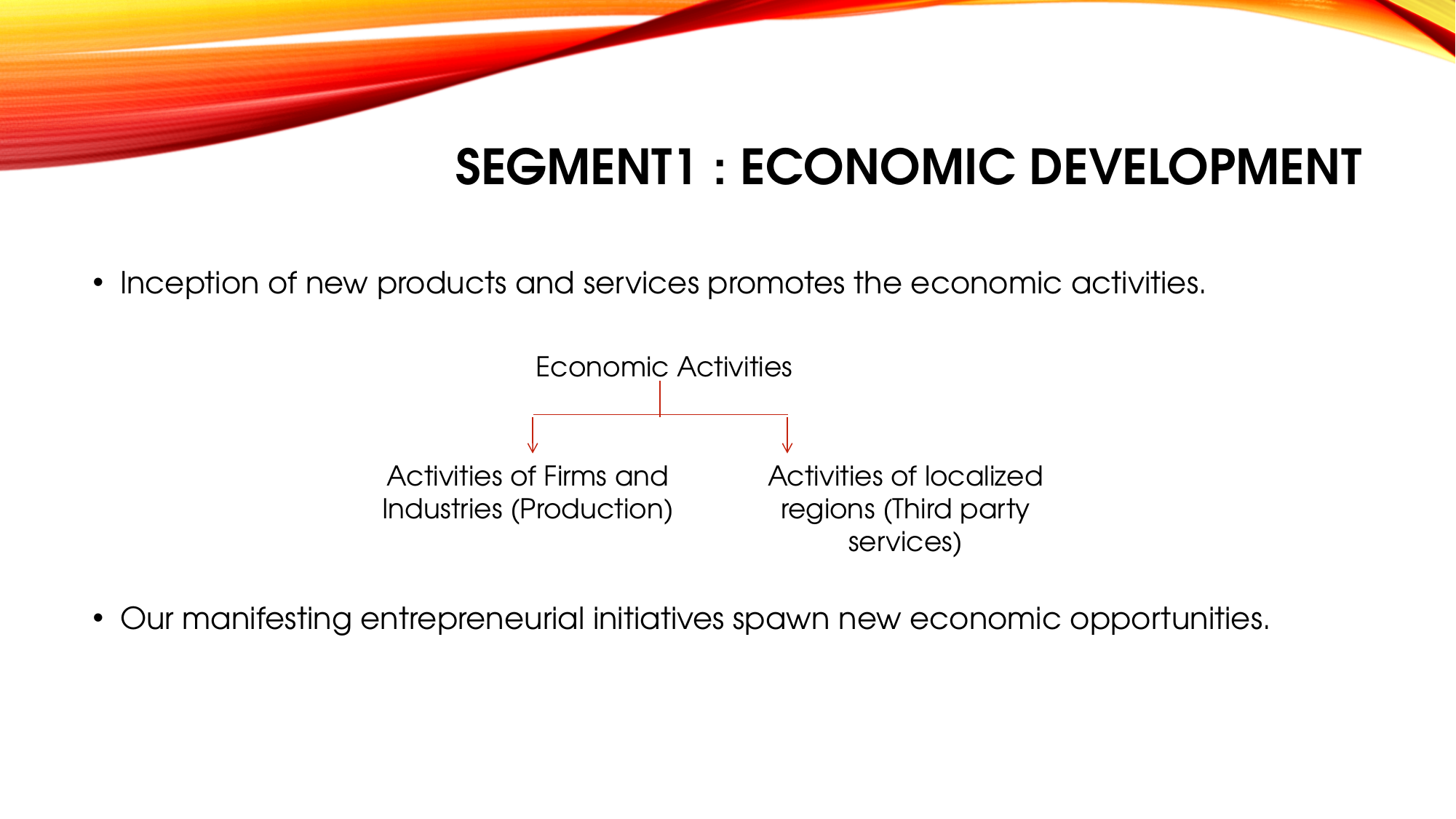

# Segment1 : Economic Development
Inception of new products and services promotes the economic activities.

Our manifesting entrepreneurial initiatives spawn new economic opportunities.

Economic Activities
Activities of Firms and Industries (Production)
Activities of localized regions (Third party services)